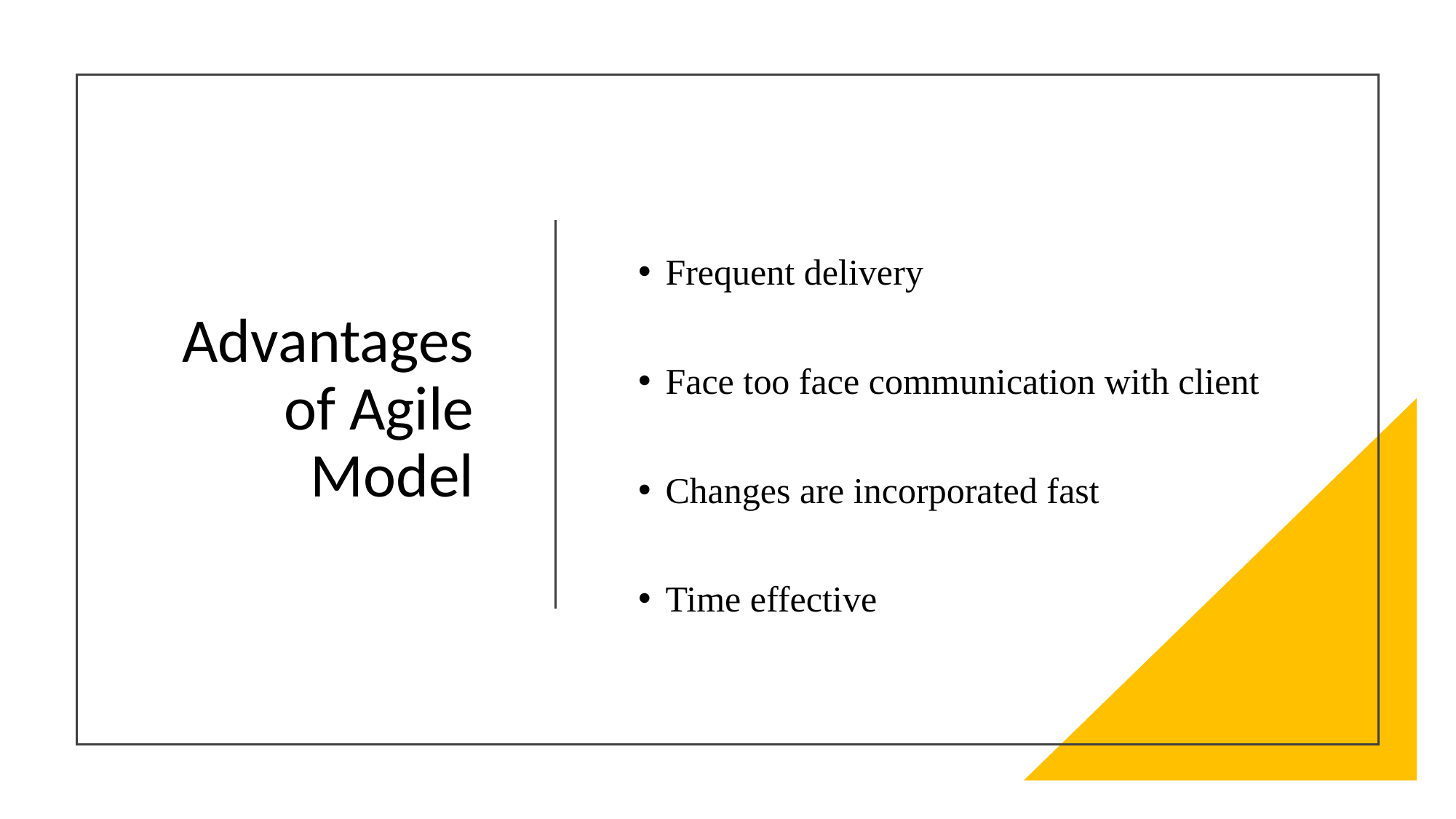

# Advantages of Agile Model
Frequent delivery

Face too face communication with client

Changes are incorporated fast

Time effective